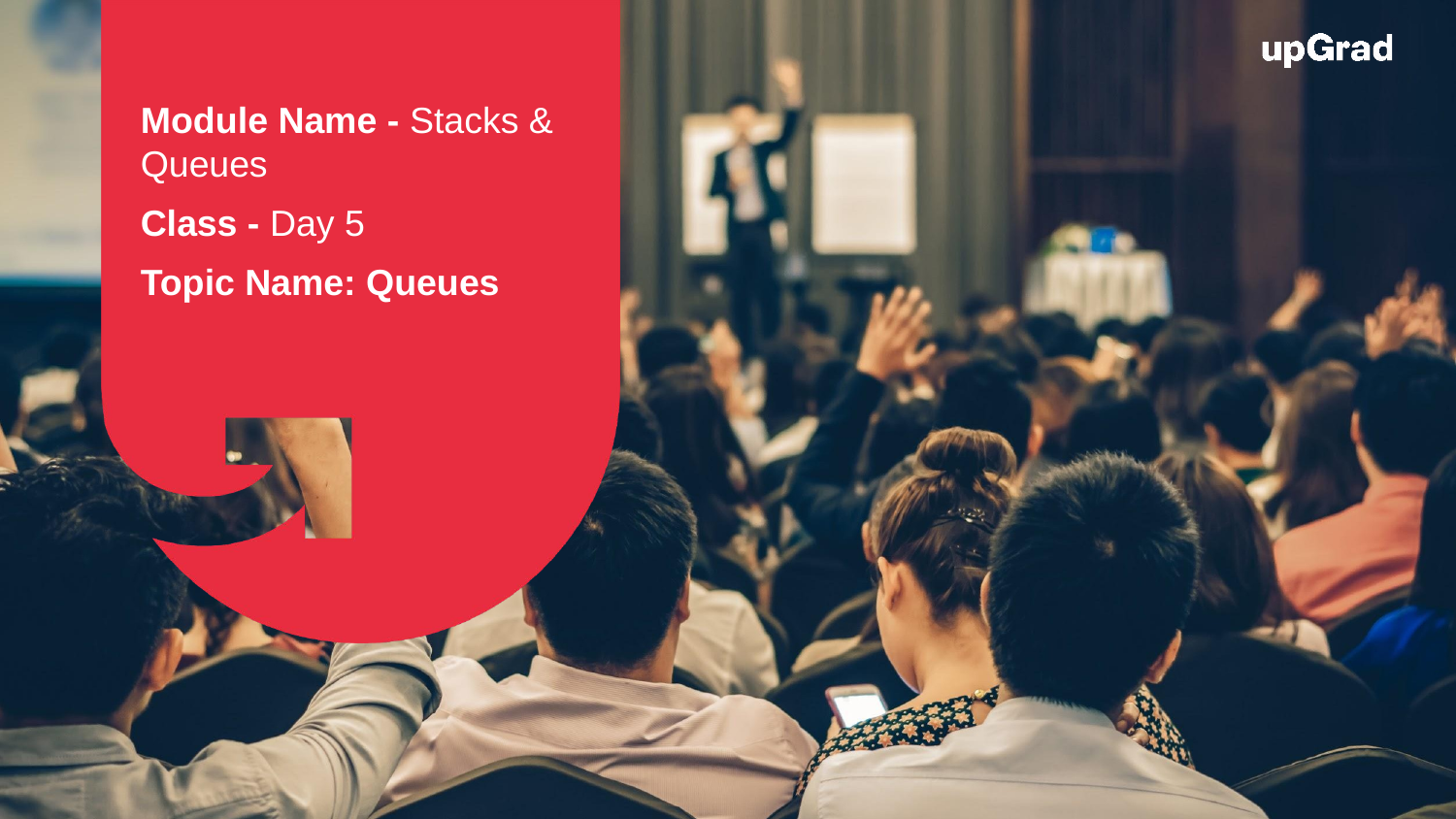

Module Name - Stacks & Queues
Class - Day 5
Topic Name: Queues

EditEdit MasterMaster  texttext stylesstyles